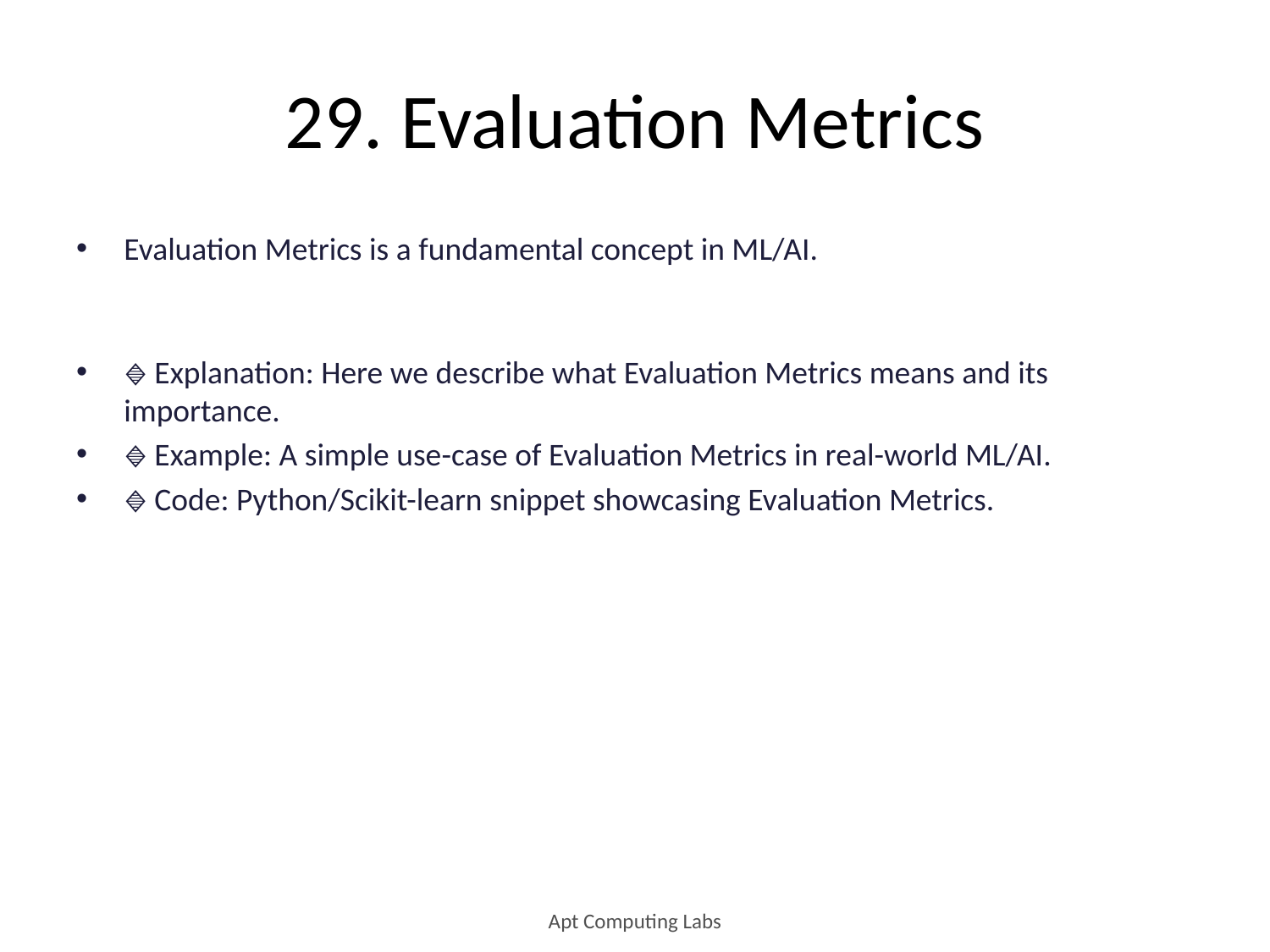

# 29. Evaluation Metrics
Evaluation Metrics is a fundamental concept in ML/AI.

🔹 Explanation: Here we describe what Evaluation Metrics means and its importance.
🔹 Example: A simple use-case of Evaluation Metrics in real-world ML/AI.
🔹 Code: Python/Scikit-learn snippet showcasing Evaluation Metrics.

Apt Computing Labs